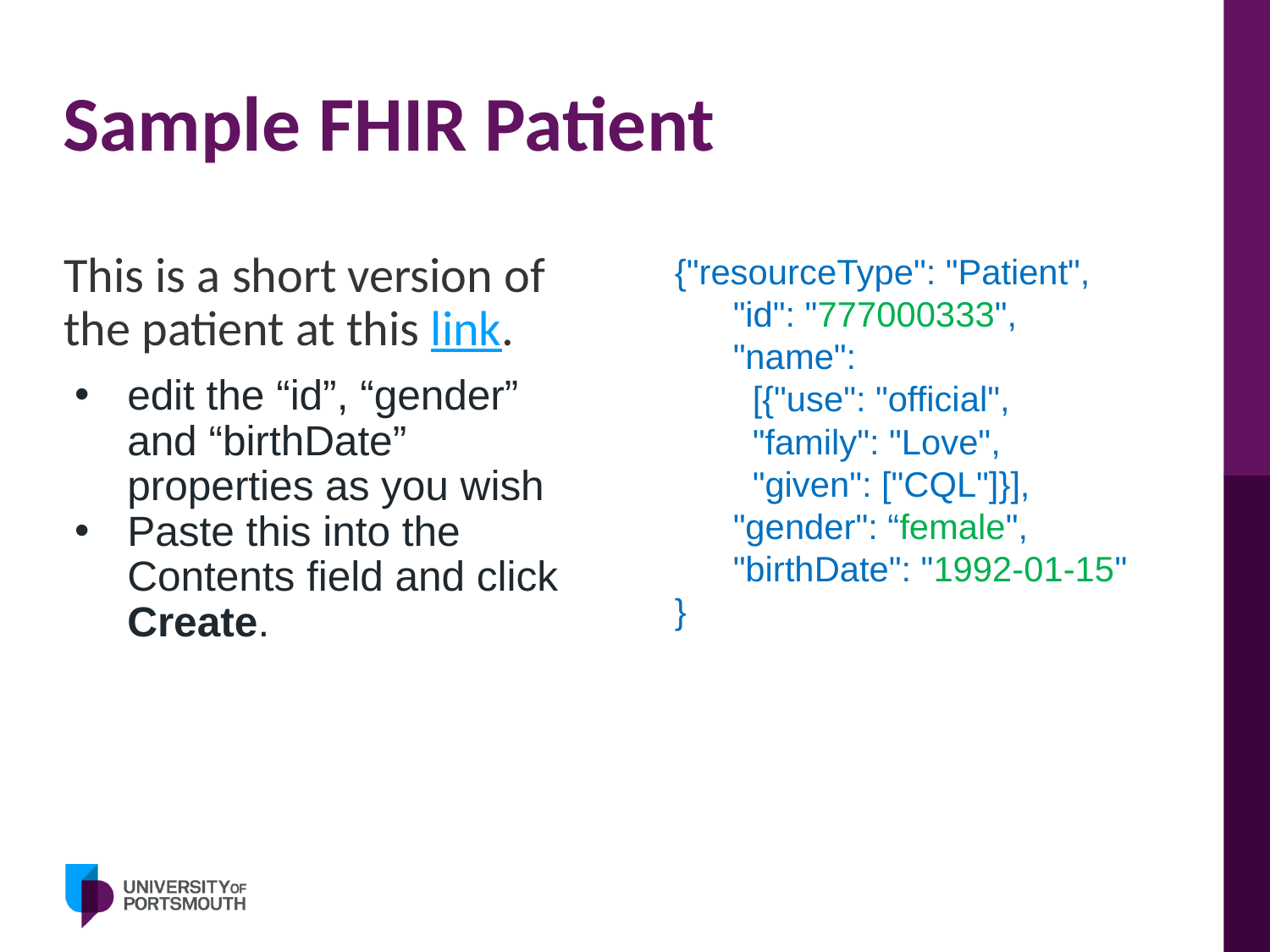

# Sample FHIR Patient
This is a short version of the patient at this link.
edit the “id”, “gender” and “birthDate” properties as you wish
Paste this into the Contents field and click Create.
{"resourceType": "Patient",
      "id": "777000333",
      "name":
        [{"use": "official",
        "family": "Love",
        "given": ["CQL"]}],
      "gender": “female",
      "birthDate": "1992-01-15"
}